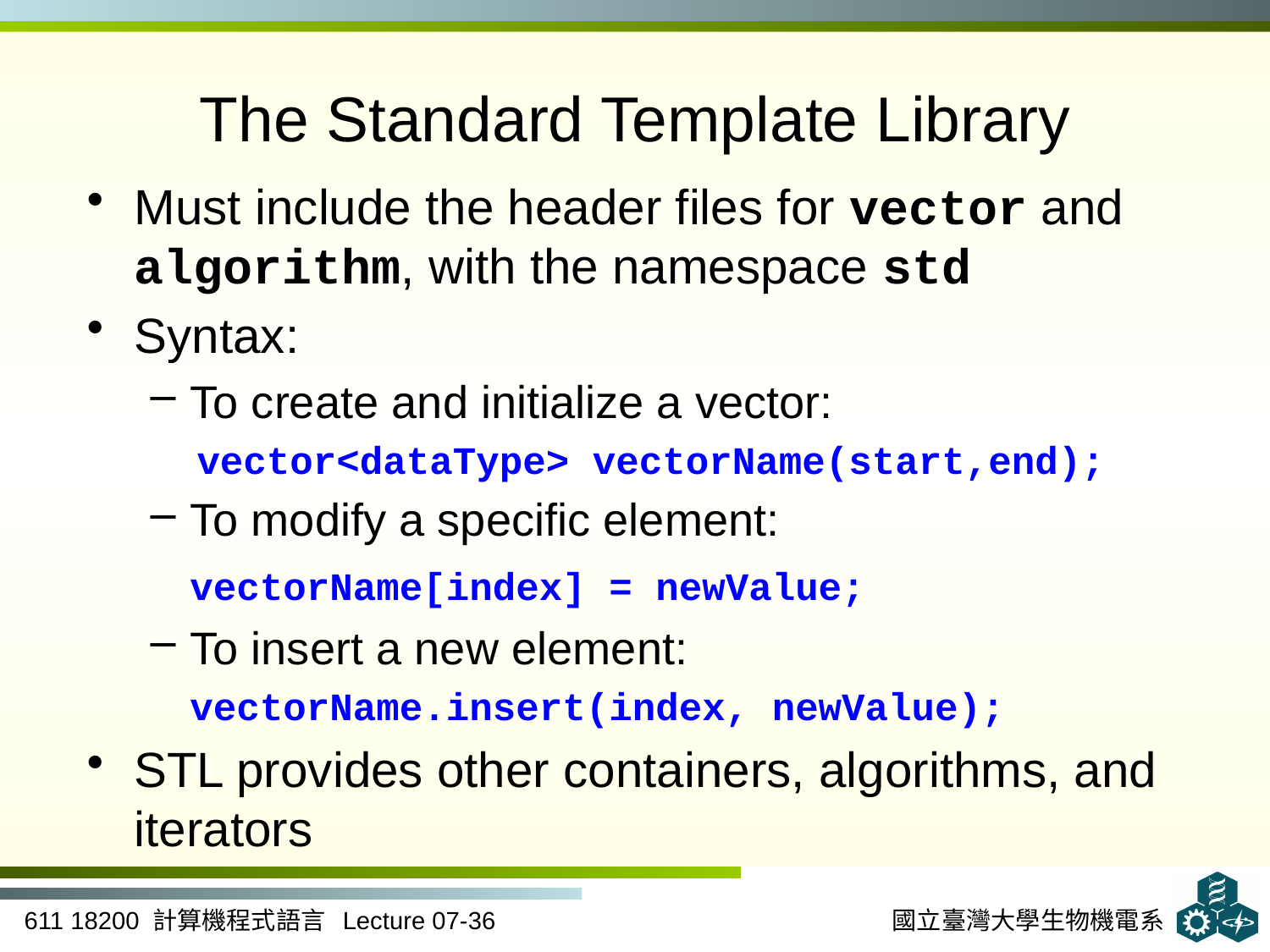

# The Standard Template Library
Must include the header files for vector and algorithm, with the namespace std
Syntax:
To create and initialize a vector:
  vector<dataType> vectorName(start,end);
To modify a specific element:
	vectorName[index] = newValue;
To insert a new element:
	vectorName.insert(index, newValue);
STL provides other containers, algorithms, and iterators